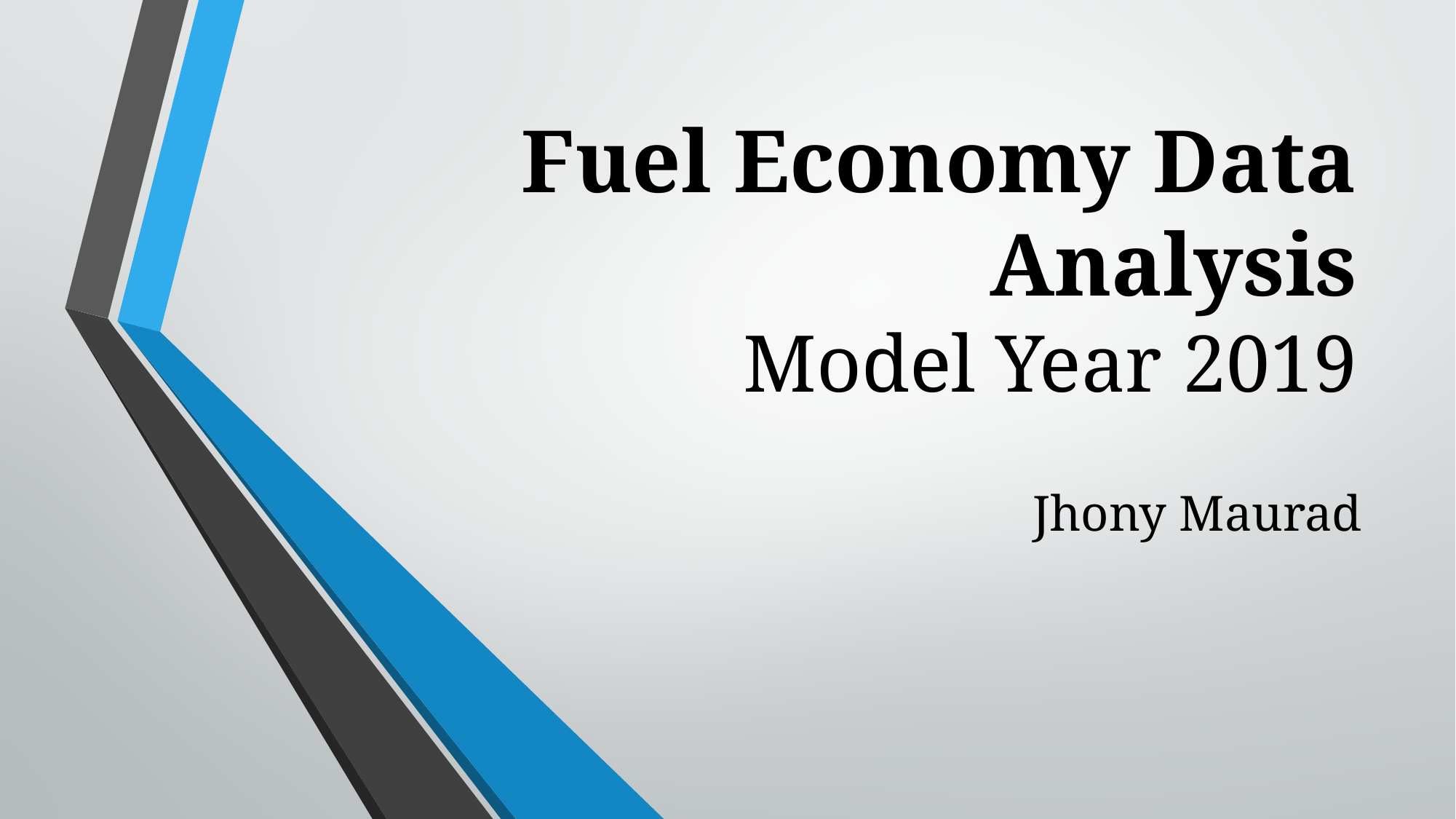

# Fuel Economy Data Analysis Model Year 2019
Jhony Maurad